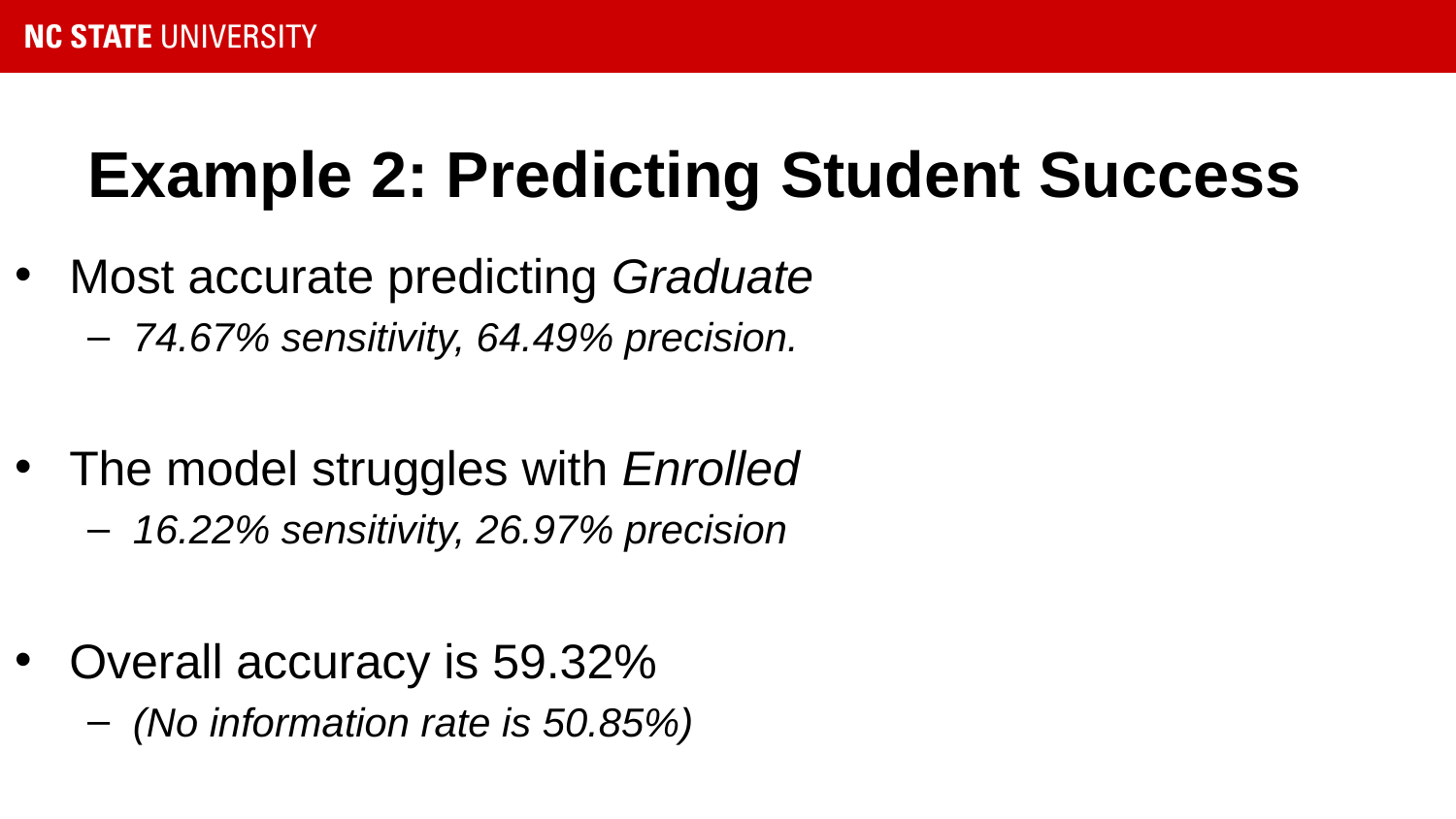

# Example 2: Predicting Student Success
Most accurate predicting Graduate
74.67% sensitivity, 64.49% precision.

The model struggles with Enrolled
16.22% sensitivity, 26.97% precision

Overall accuracy is 59.32%
(No information rate is 50.85%)